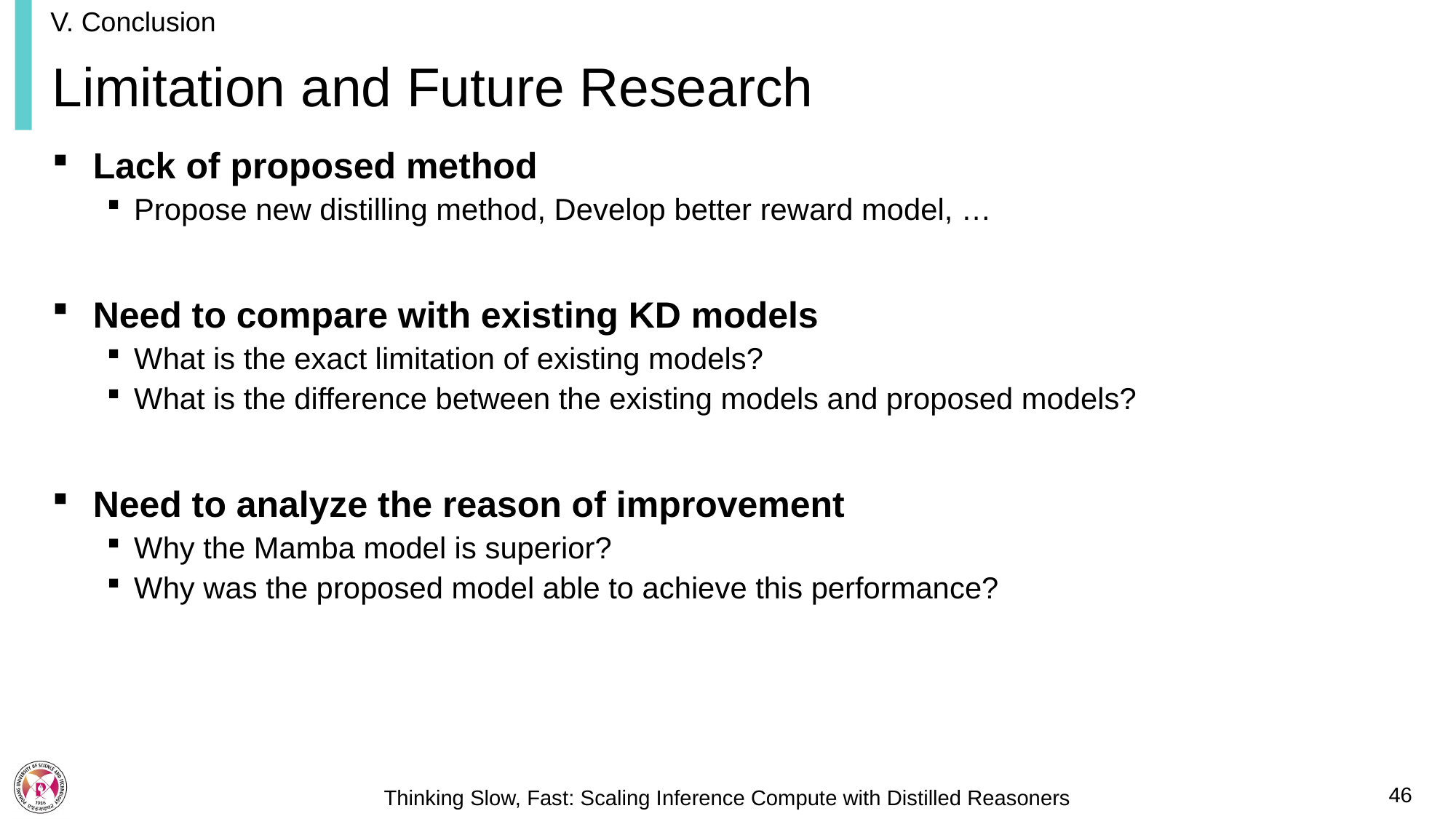

V. Conclusion
# Limitation and Future Research
Lack of proposed method
Propose new distilling method, Develop better reward model, …

Need to compare with existing KD models
What is the exact limitation of existing models?
What is the difference between the existing models and proposed models?

Need to analyze the reason of improvement
Why the Mamba model is superior?
Why was the proposed model able to achieve this performance?
46